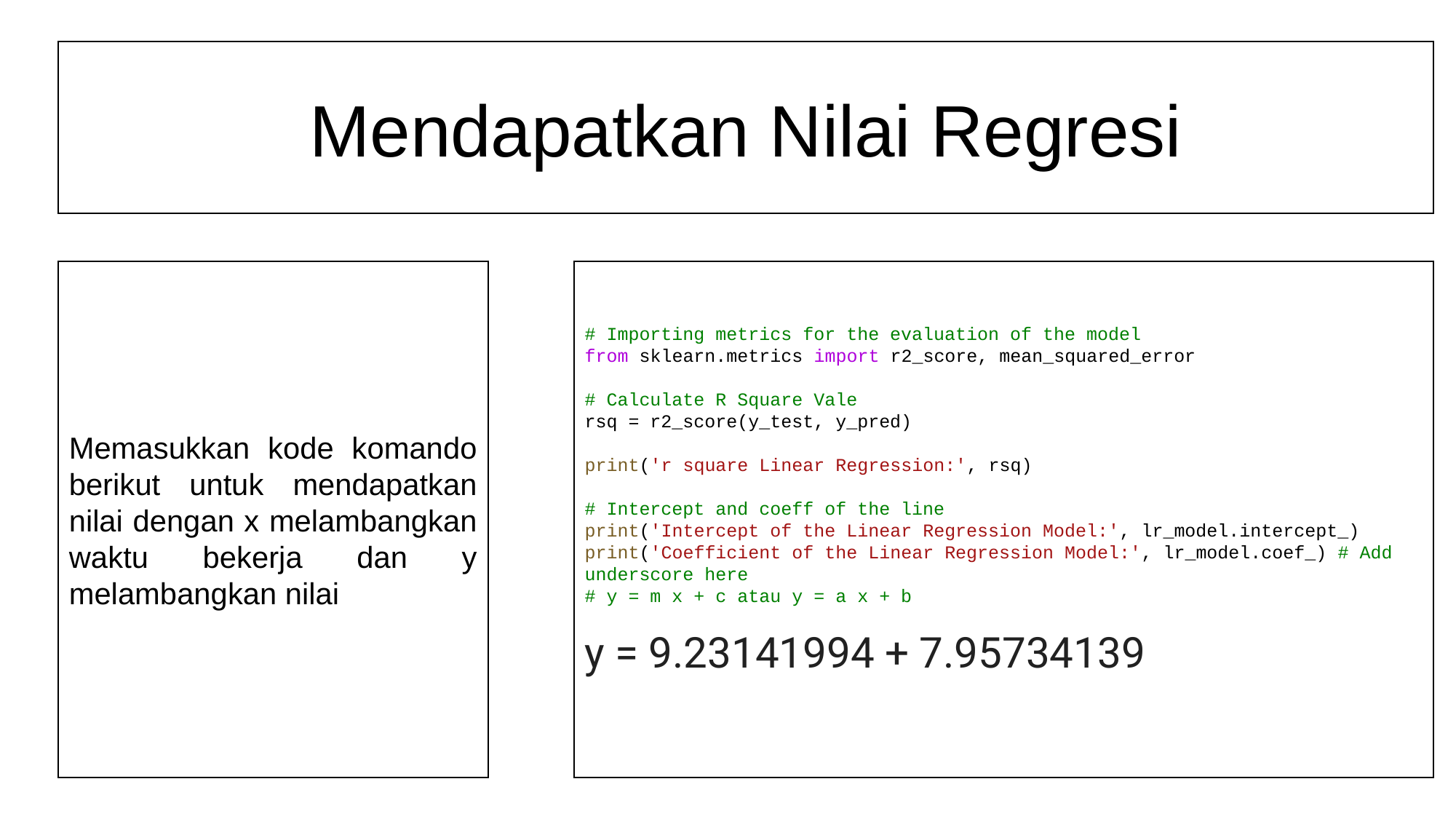

Mendapatkan Nilai Regresi
Memasukkan kode komando berikut untuk mendapatkan nilai dengan x melambangkan waktu bekerja dan y melambangkan nilai
# Importing metrics for the evaluation of the model
from sklearn.metrics import r2_score, mean_squared_error

# Calculate R Square Vale
rsq = r2_score(y_test, y_pred)

print('r square Linear Regression:', rsq)

# Intercept and coeff of the line
print('Intercept of the Linear Regression Model:', lr_model.intercept_)
print('Coefficient of the Linear Regression Model:', lr_model.coef_) # Add underscore here
# y = m x + c atau y = a x + b

y = 9.23141994 + 7.95734139